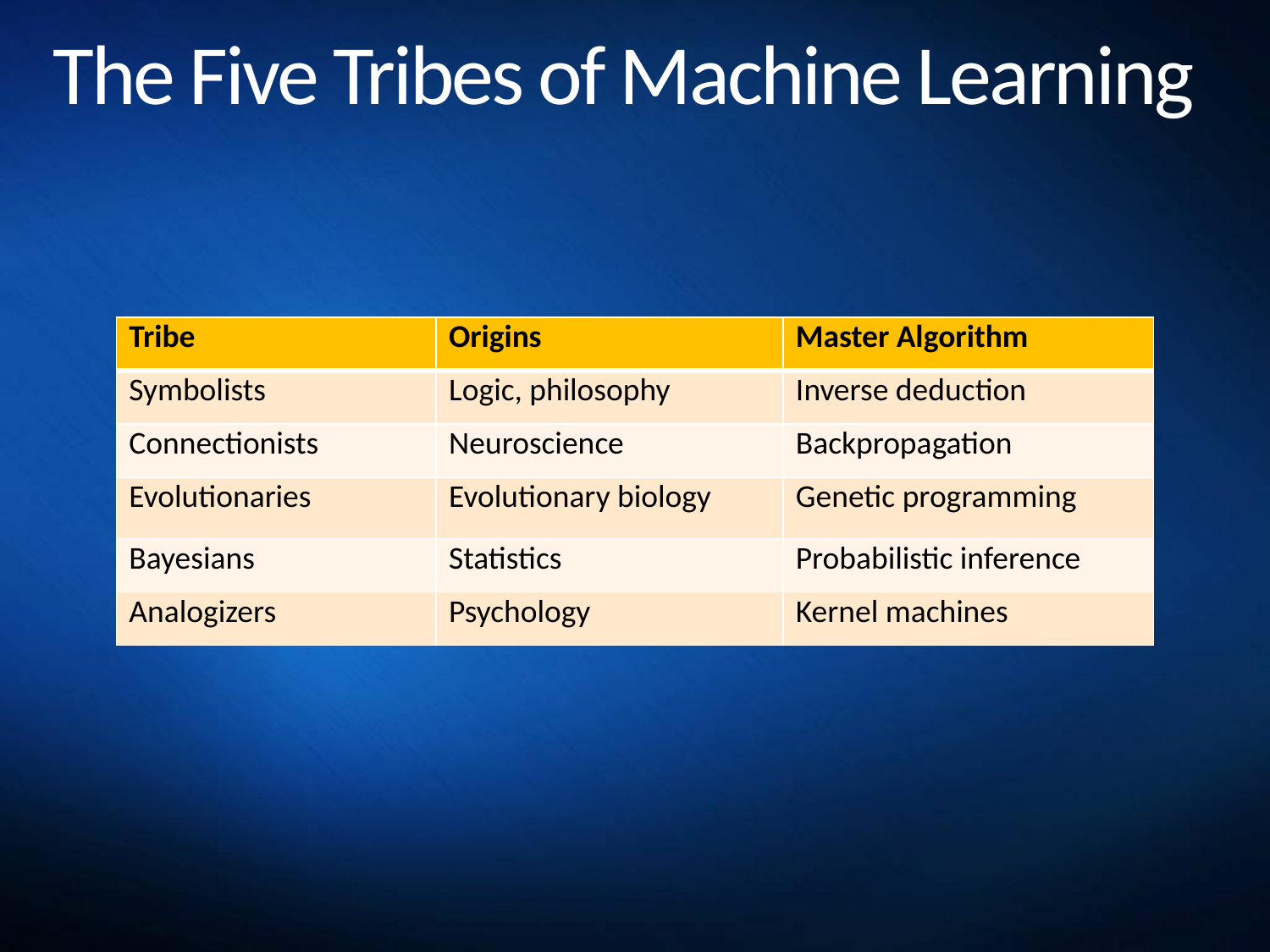

# The Five Tribes of Machine Learning
| Tribe | Origins | Master Algorithm |
| --- | --- | --- |
| Symbolists | Logic, philosophy | Inverse deduction |
| Connectionists | Neuroscience | Backpropagation |
| Evolutionaries | Evolutionary biology | Genetic programming |
| Bayesians | Statistics | Probabilistic inference |
| Analogizers | Psychology | Kernel machines |